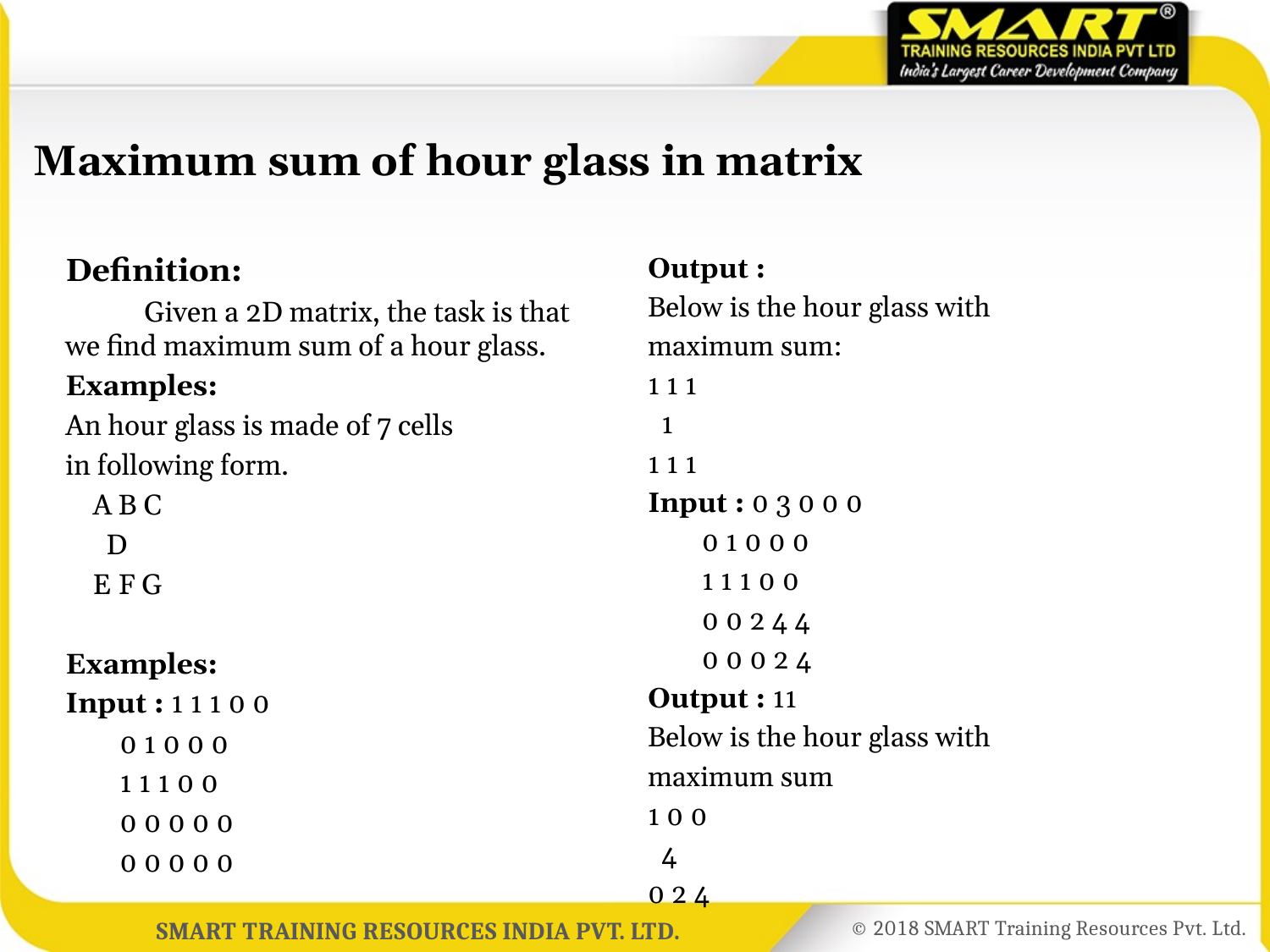

# Maximum sum of hour glass in matrix
Definition:
	Given a 2D matrix, the task is that we find maximum sum of a hour glass.
Examples:
An hour glass is made of 7 cells
in following form.
    A B C
      D
    E F G

Examples:
Input : 1 1 1 0 0
        0 1 0 0 0
        1 1 1 0 0
        0 0 0 0 0
        0 0 0 0 0

Output :
Below is the hour glass with
maximum sum:
1 1 1
  1
1 1 1
Input : 0 3 0 0 0
        0 1 0 0 0
        1 1 1 0 0
        0 0 2 4 4
        0 0 0 2 4
Output : 11
Below is the hour glass with
maximum sum
1 0 0
  4
0 2 4